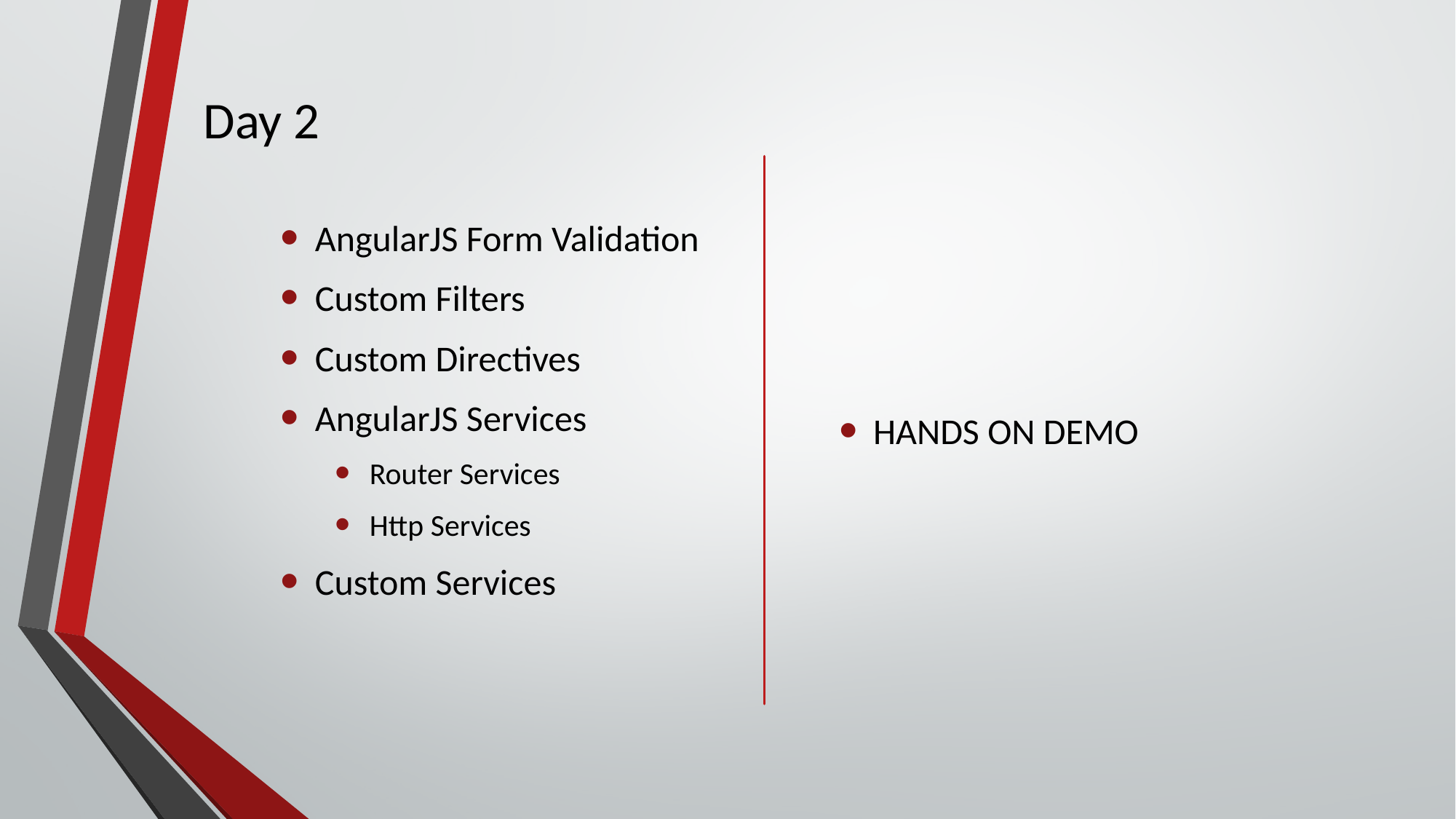

Day 2
HANDS ON DEMO
AngularJS Form Validation
Custom Filters
Custom Directives
AngularJS Services
Router Services
Http Services
Custom Services